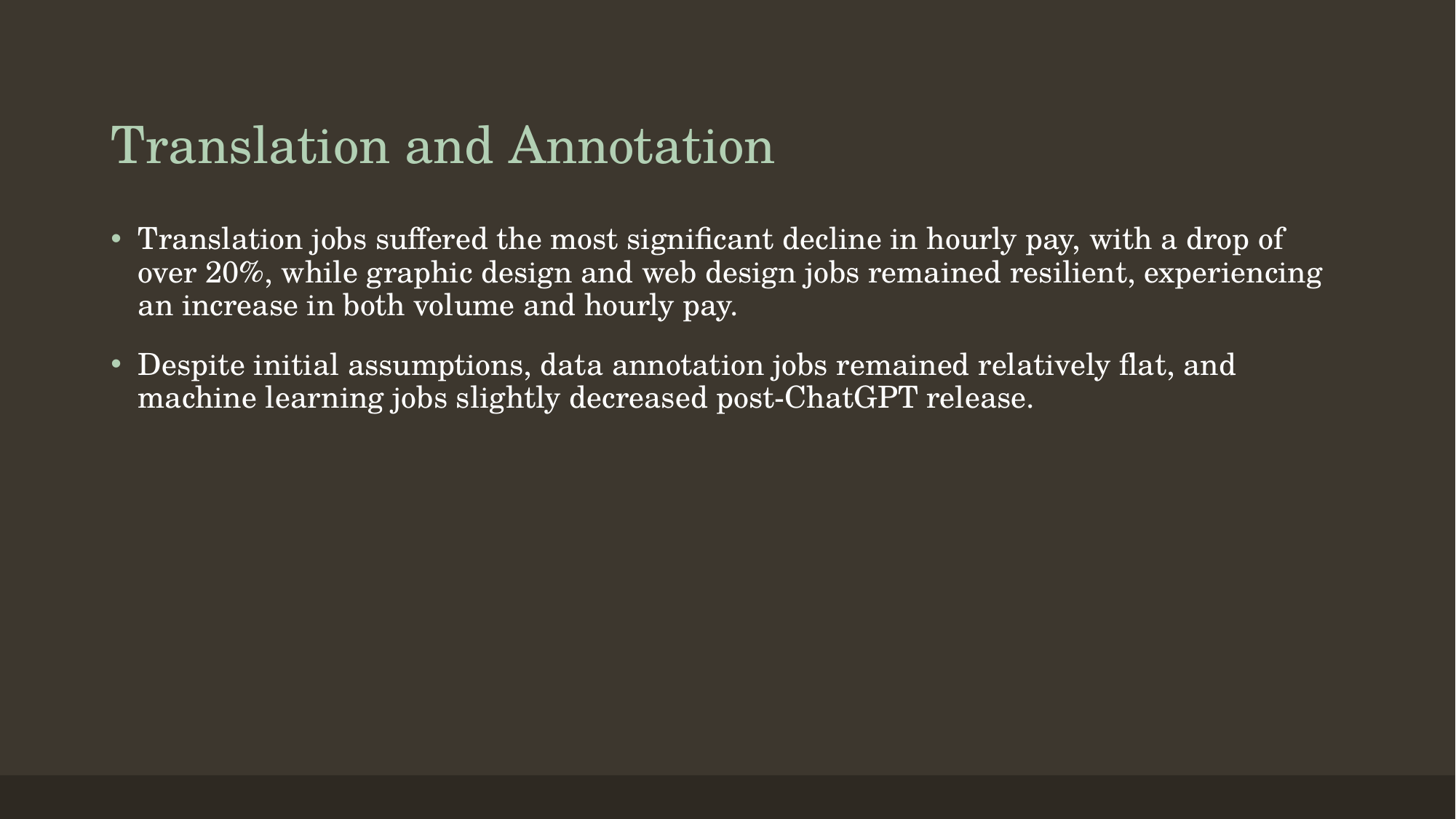

# Translation and Annotation
Translation jobs suffered the most significant decline in hourly pay, with a drop of over 20%, while graphic design and web design jobs remained resilient, experiencing an increase in both volume and hourly pay.
Despite initial assumptions, data annotation jobs remained relatively flat, and machine learning jobs slightly decreased post-ChatGPT release.